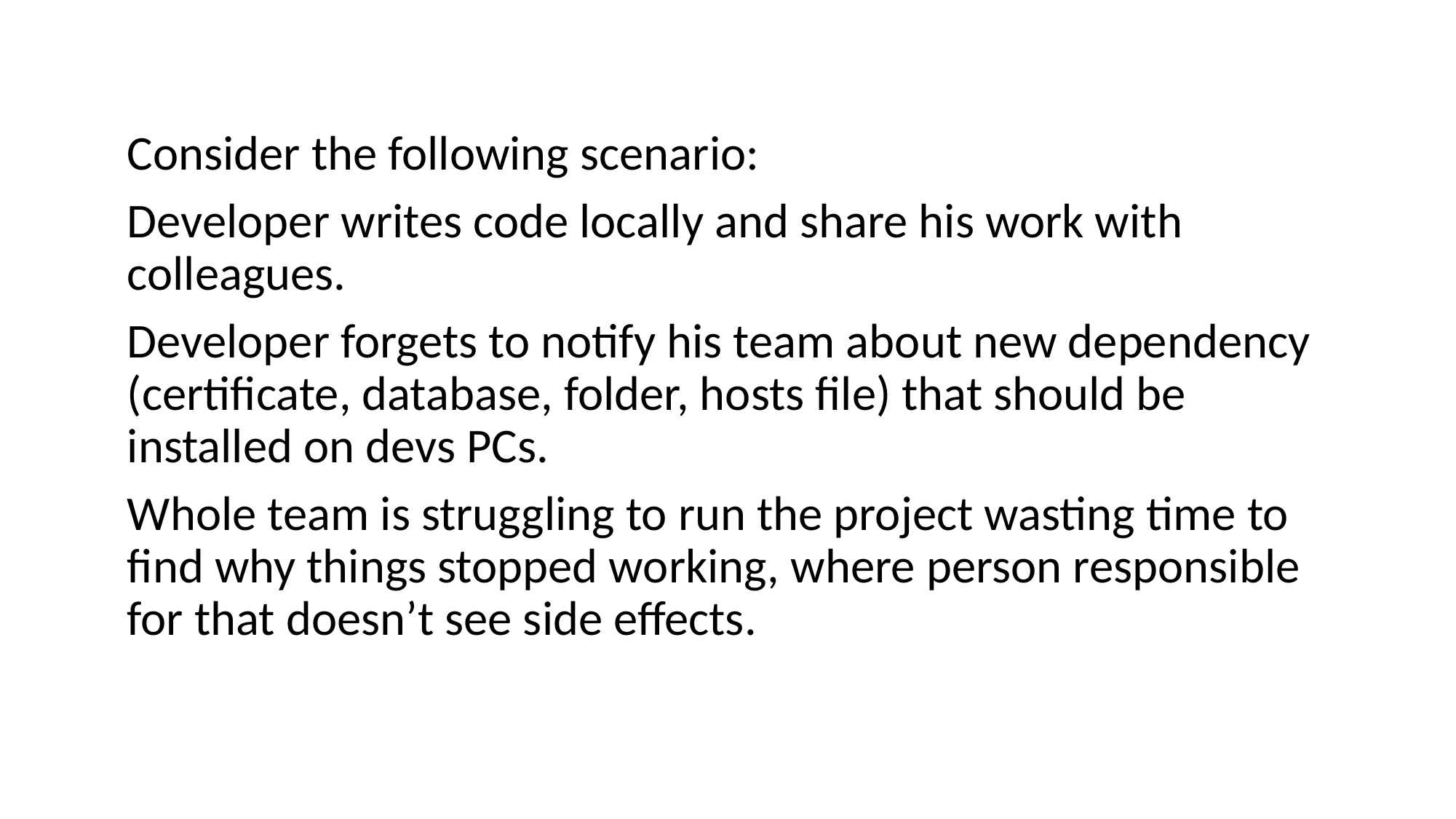

Consider the following scenario:
Developer writes code locally and share his work with colleagues.
Developer forgets to notify his team about new dependency (certificate, database, folder, hosts file) that should be installed on devs PCs.
Whole team is struggling to run the project wasting time to find why things stopped working, where person responsible for that doesn’t see side effects.